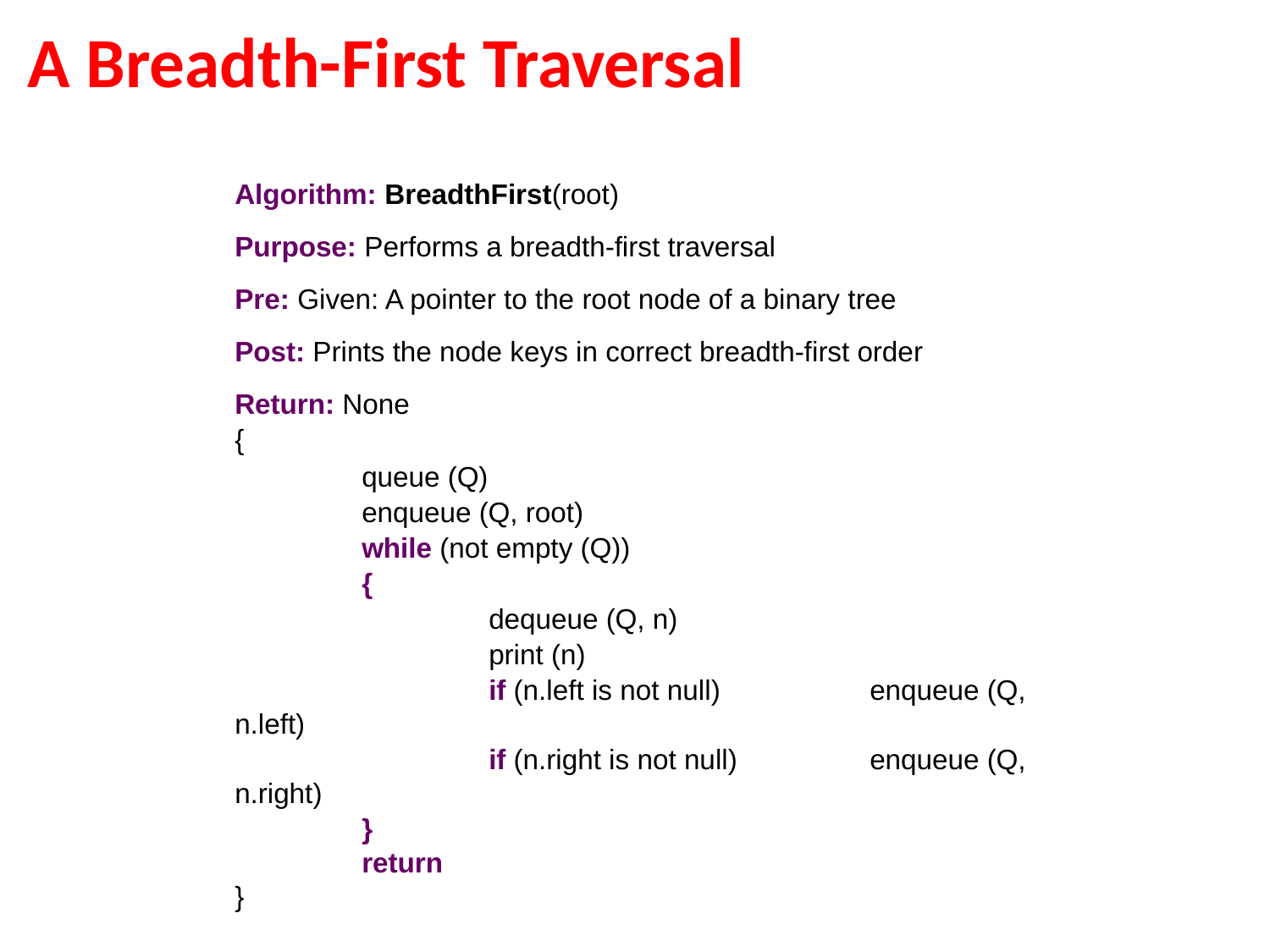

A Breadth-First Traversal
Algorithm: BreadthFirst(root)
Purpose: Performs a breadth-first traversal
Pre: Given: A pointer to the root node of a binary tree
Post: Prints the node keys in correct breadth-first order
Return: None
{
	queue (Q)
	enqueue (Q, root)
	while (not empty (Q))
	{
		dequeue (Q, n)
		print (n)
		if (n.left is not null)		enqueue (Q, n.left)
		if (n.right is not null)		enqueue (Q, n.right)
	}
	return
}